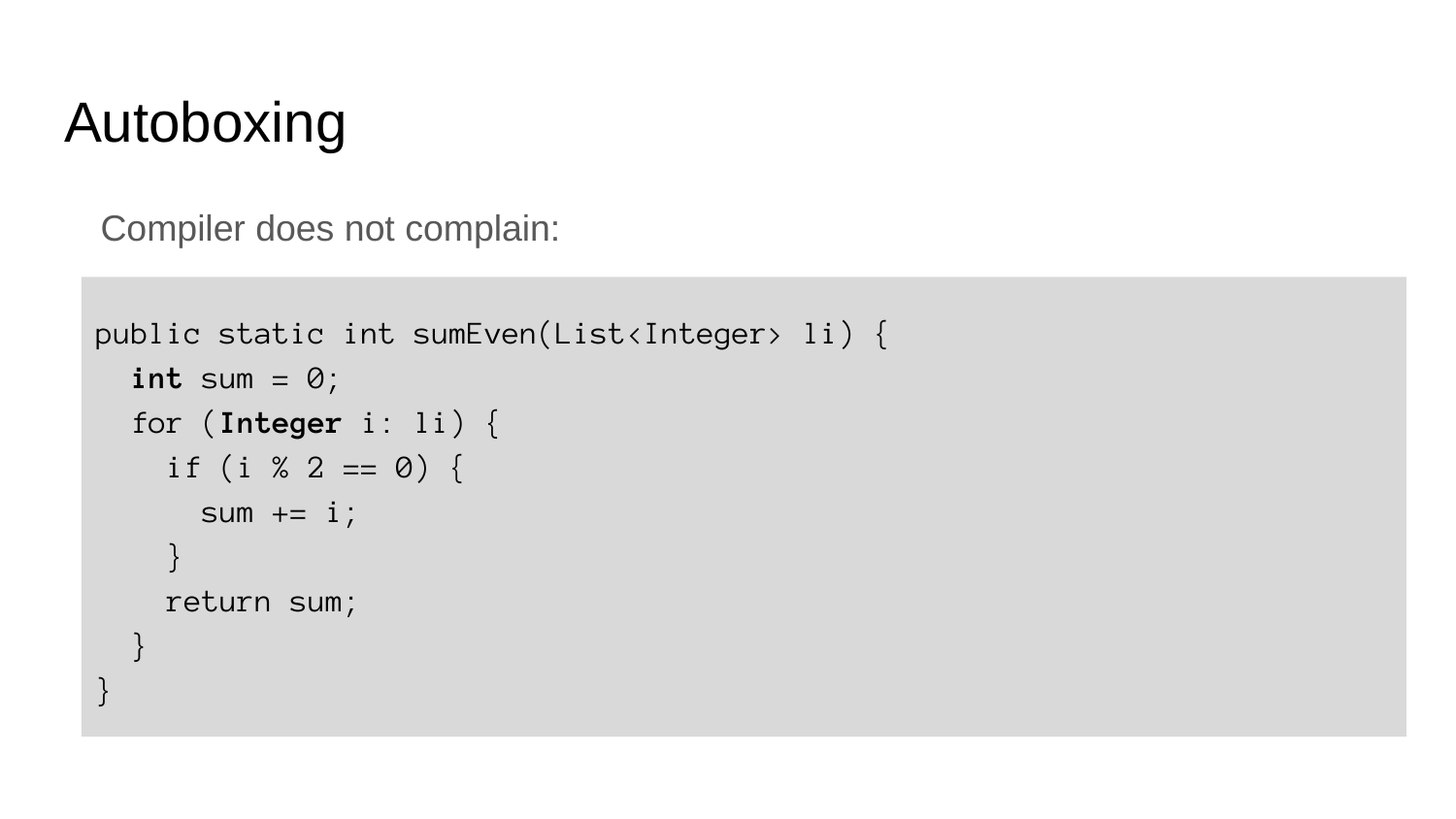

# Autoboxing
Compiler does not complain:

public static int sumEven(List<Integer> li) {
  int sum = 0;
  for (Integer i: li) {
    if (i % 2 == 0) {
      sum += i;
    }
    return sum;
  }
}